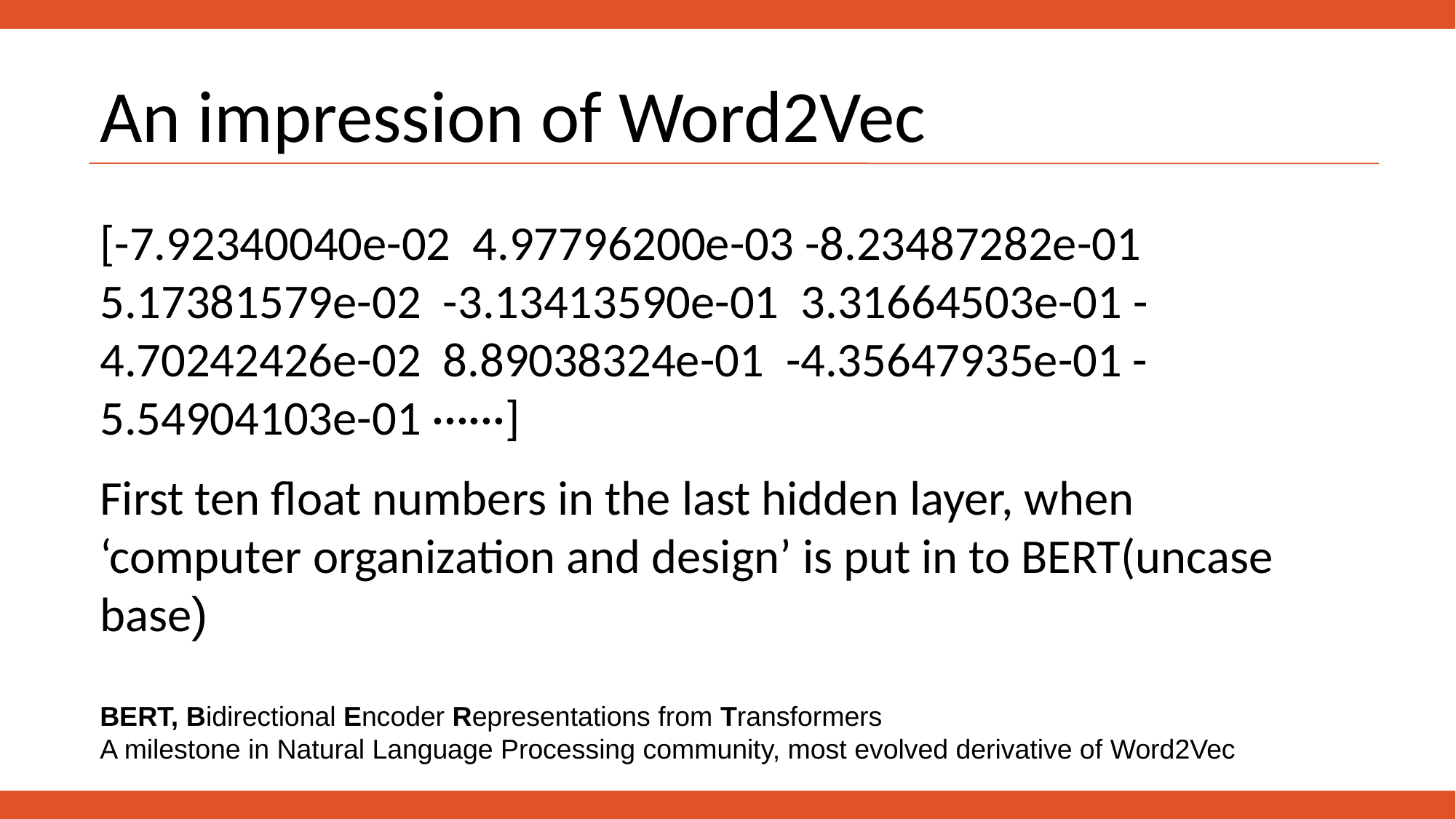

An impression of Word2Vec
[-7.92340040e-02  4.97796200e-03 -8.23487282e-01  5.17381579e-02  -3.13413590e-01  3.31664503e-01 -4.70242426e-02  8.89038324e-01  -4.35647935e-01 -5.54904103e-01 ······]
First ten float numbers in the last hidden layer, when ‘computer organization and design’ is put in to BERT(uncase base)

BERT, Bidirectional Encoder Representations from Transformers
A milestone in Natural Language Processing community, most evolved derivative of Word2Vec